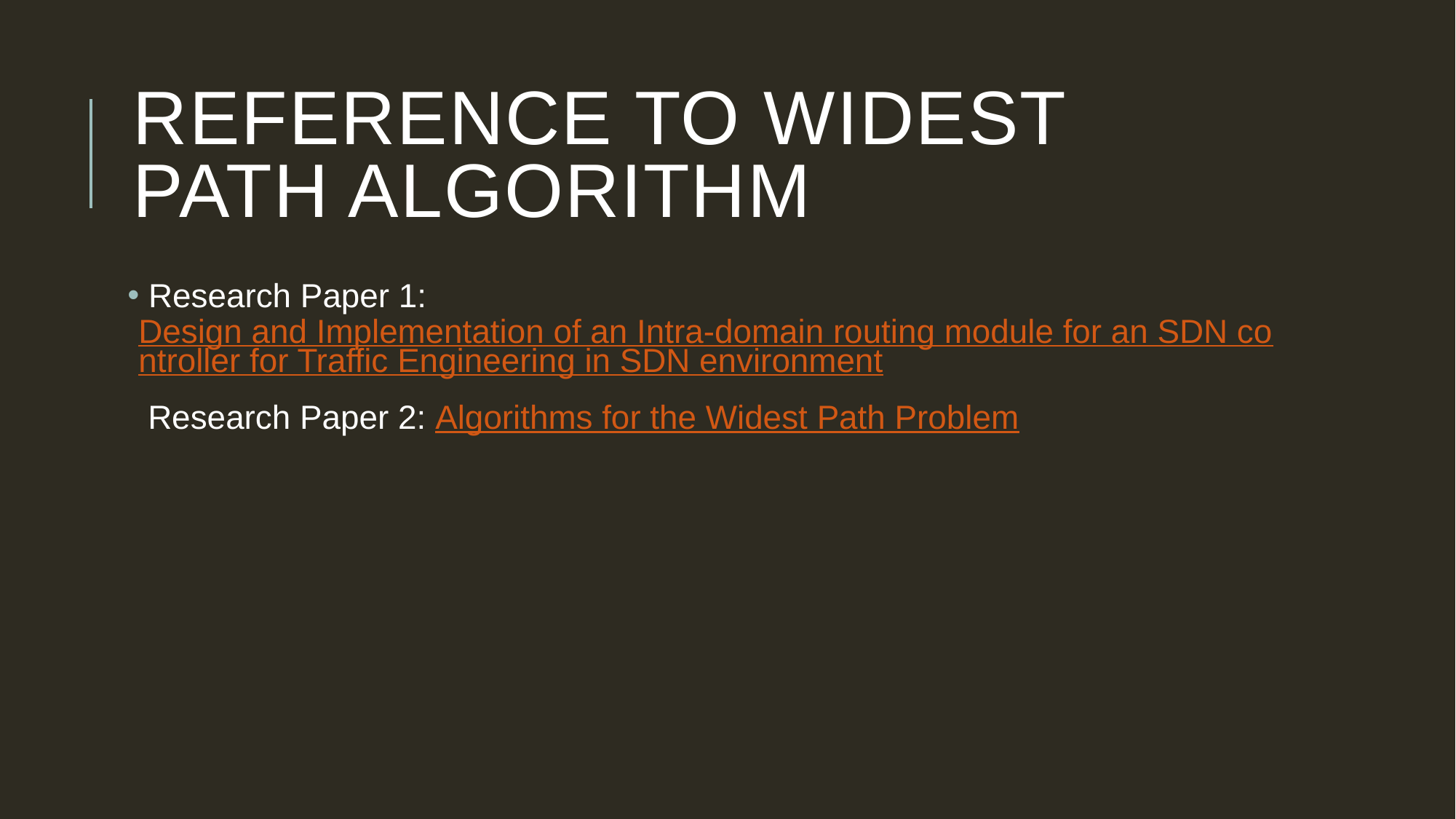

# Reference to widest path algorithm
 Research Paper 1: Design and Implementation of an Intra-domain routing module for an SDN controller for Traffic Engineering in SDN environment
 Research Paper 2: Algorithms for the Widest Path Problem